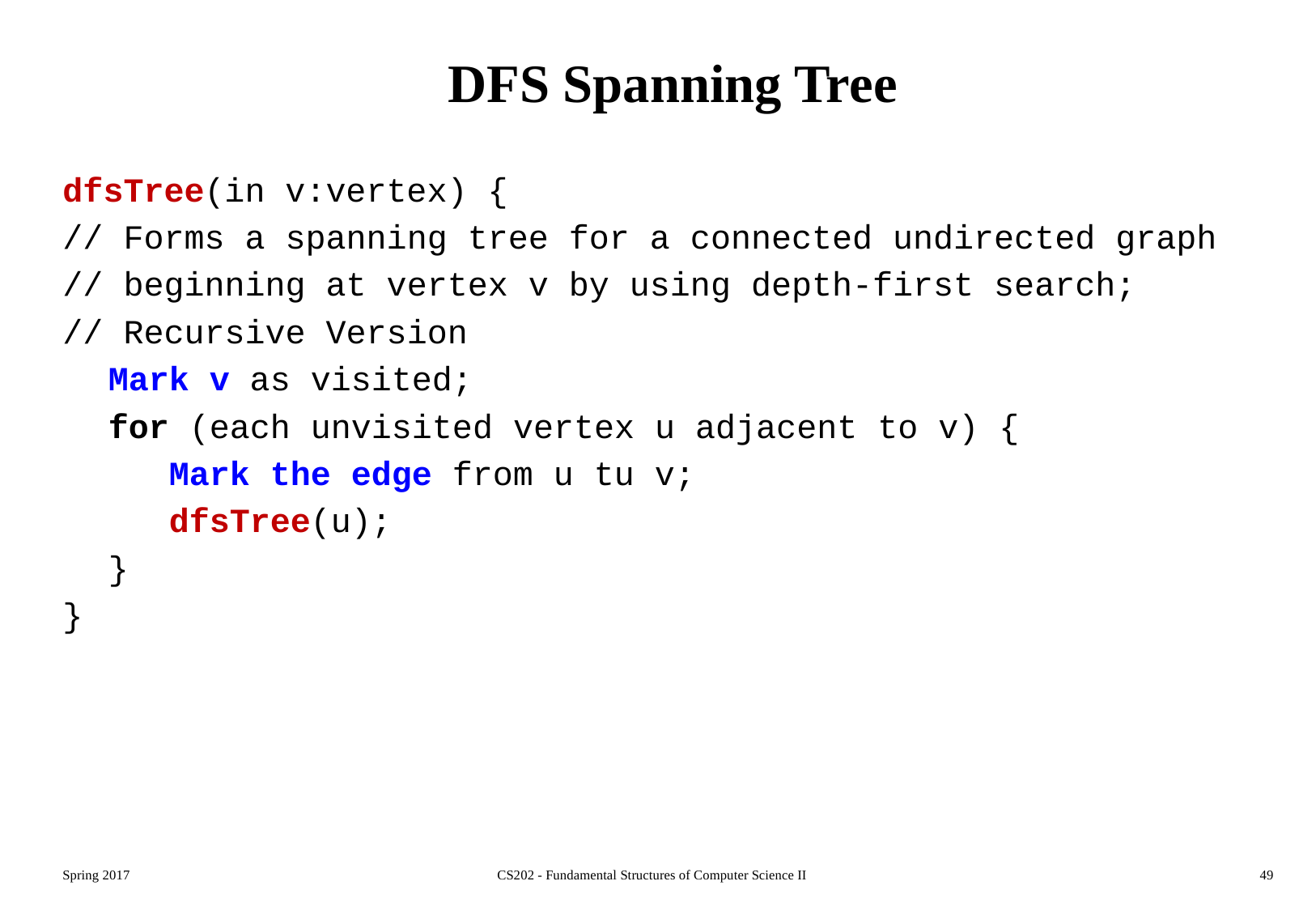

# DFS Spanning Tree
dfsTree(in v:vertex) {
// Forms a spanning tree for a connected undirected graph
// beginning at vertex v by using depth-first search;
// Recursive Version
	Mark v as visited;
	for (each unvisited vertex u adjacent to v) {
	   Mark the edge from u tu v;
	   dfsTree(u);
	}
}
Spring 2017
CS202 - Fundamental Structures of Computer Science II
49